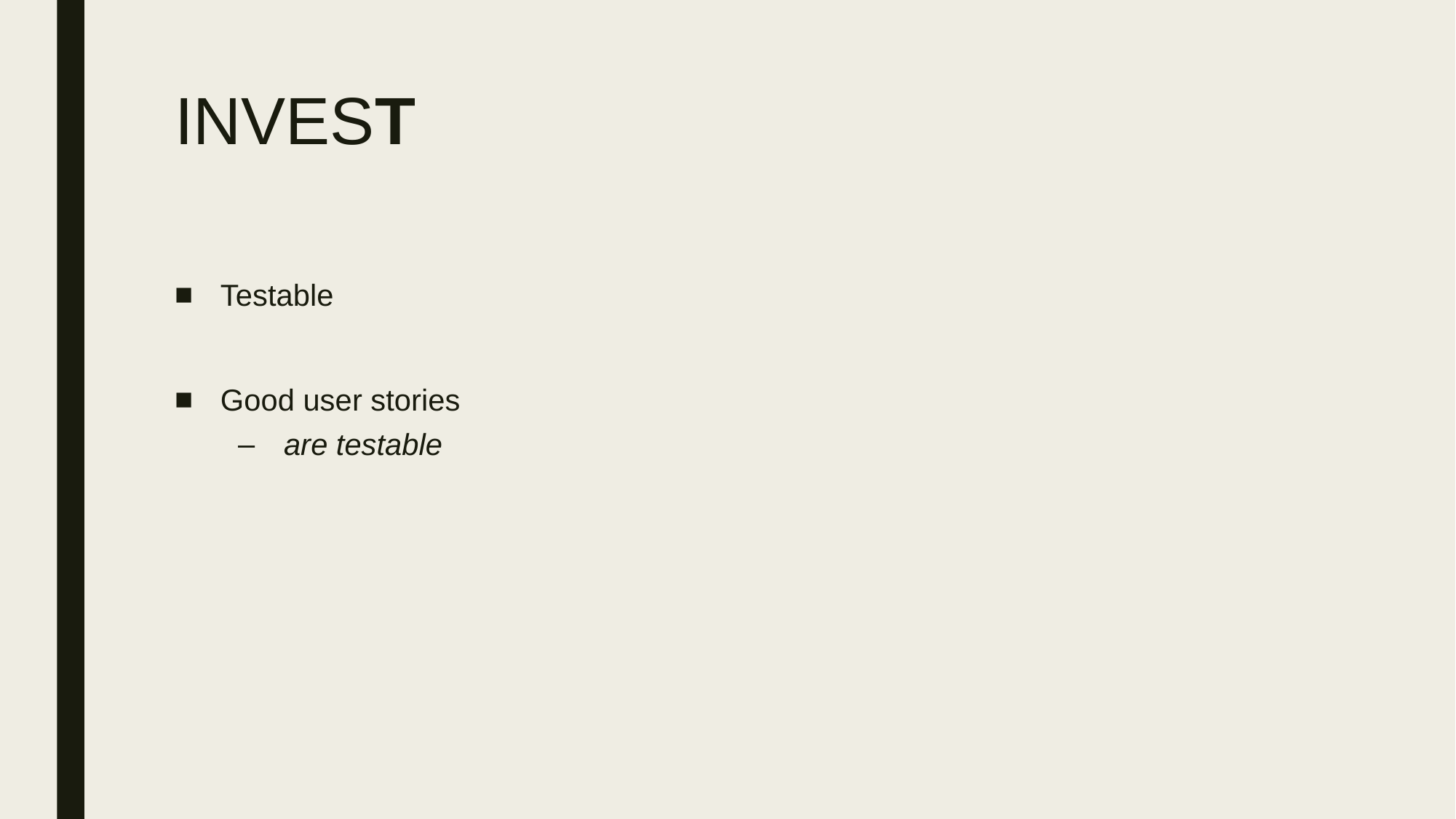

# INVEST
Testable

Good user stories
are testable